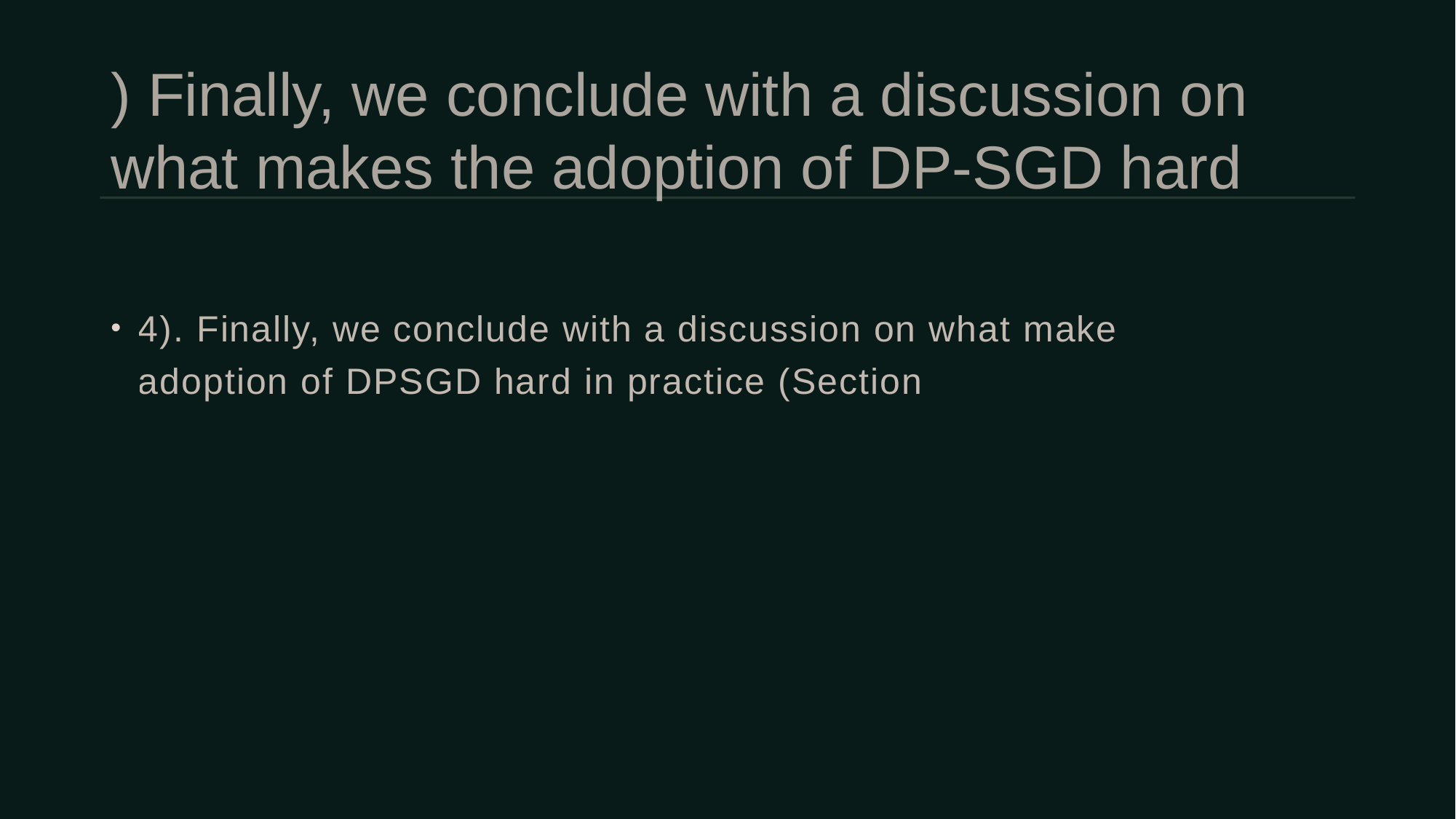

# ) Finally, we conclude with a discussion on what makes the adoption of DP-SGD hard
4). Finally, we conclude with a discussion on what makes the adoption of DPSGD hard in practice (Section 4.5)